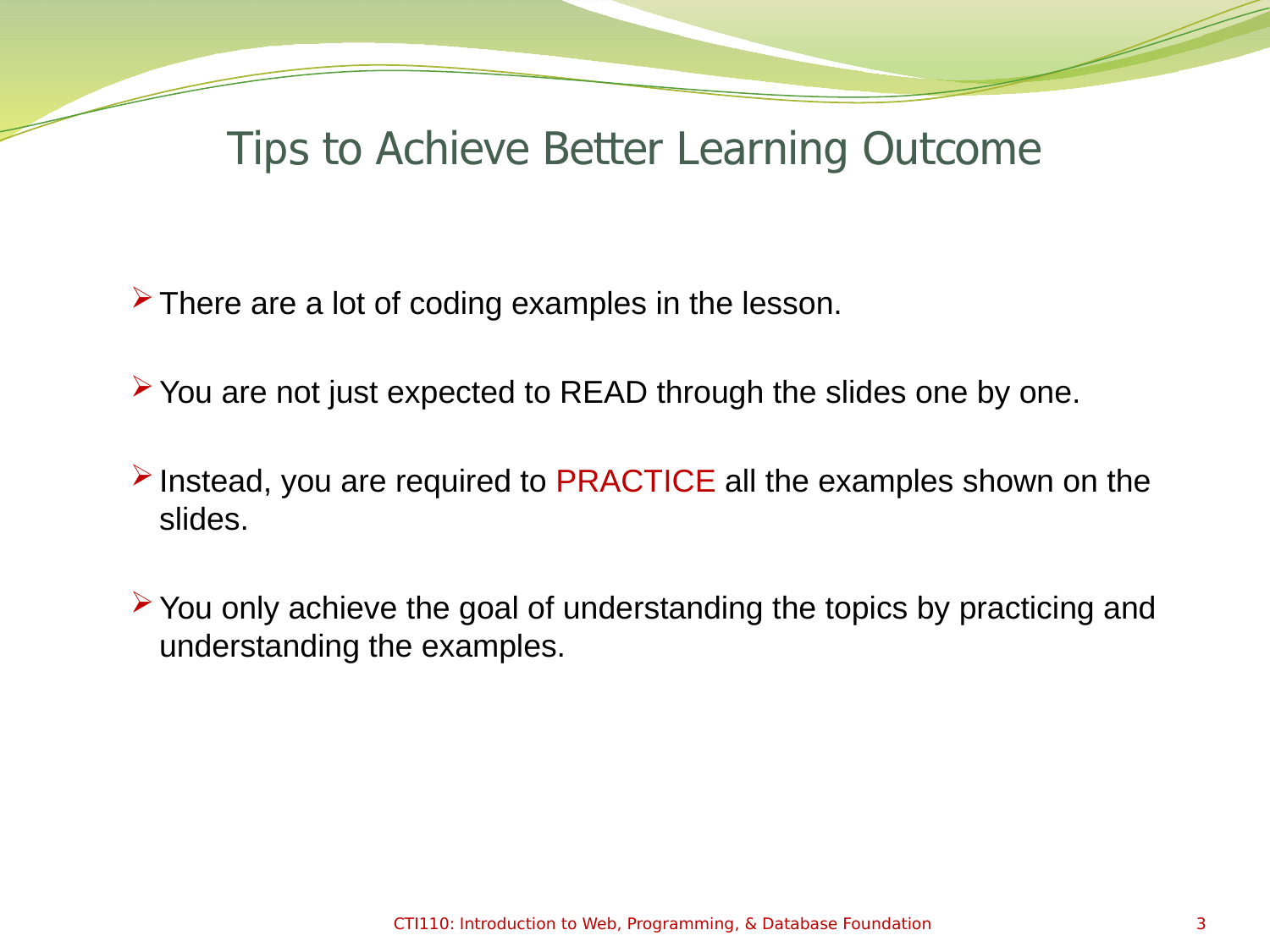

# Tips to Achieve Better Learning Outcome
There are a lot of coding examples in the lesson.

You are not just expected to READ through the slides one by one.

Instead, you are required to PRACTICE all the examples shown on the slides.

You only achieve the goal of understanding the topics by practicing and understanding the examples.
CTI110: Introduction to Web, Programming, & Database Foundation
3